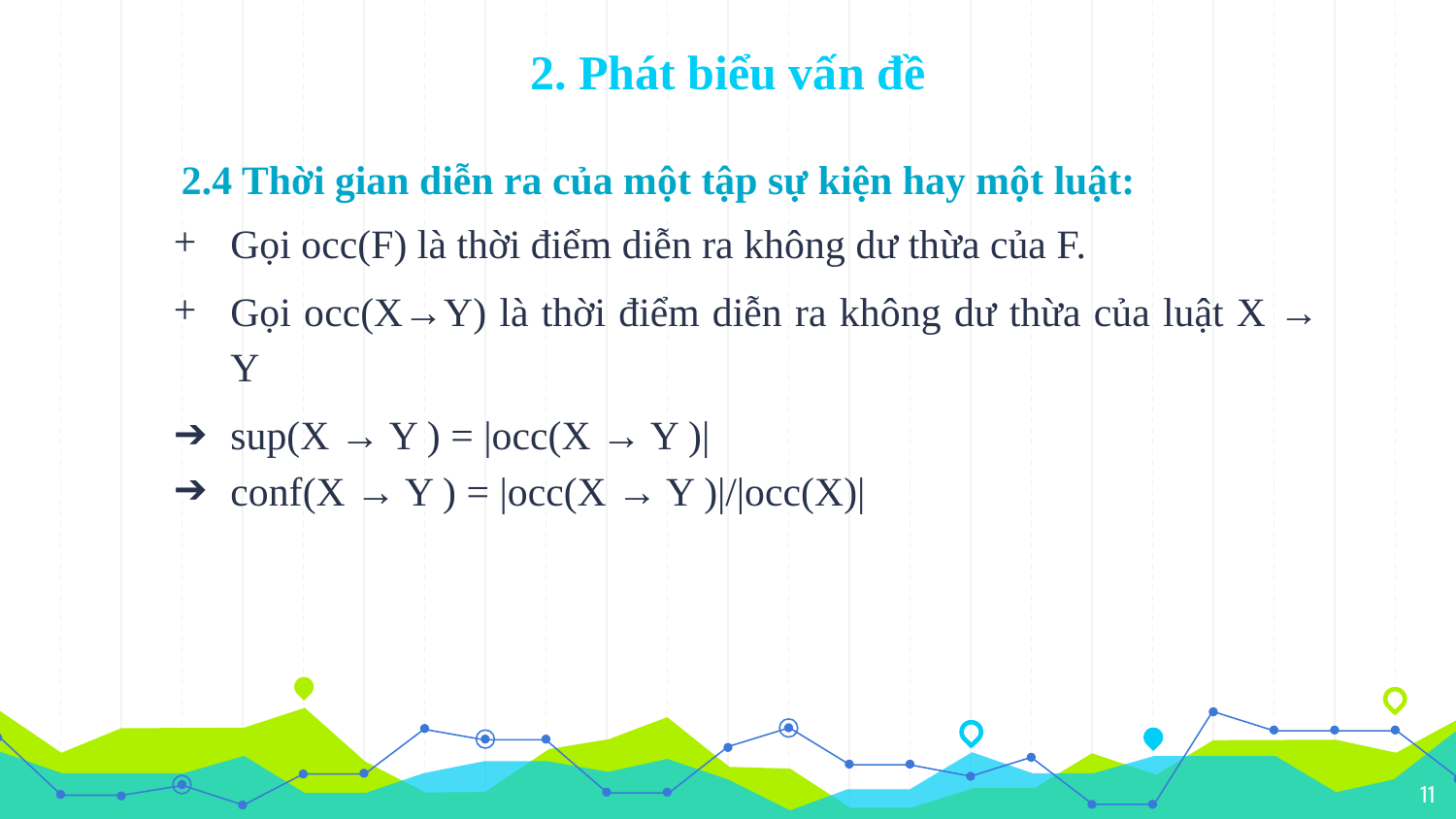

# 2. Phát biểu vấn đề

Gọi occ(F) là thời điểm diễn ra không dư thừa của F.
Gọi occ(X→Y) là thời điểm diễn ra không dư thừa của luật X → Y
sup(X → Y ) = |occ(X → Y )|
conf(X → Y ) = |occ(X → Y )|/|occ(X)|
2.4 Thời gian diễn ra của một tập sự kiện hay một luật:
11